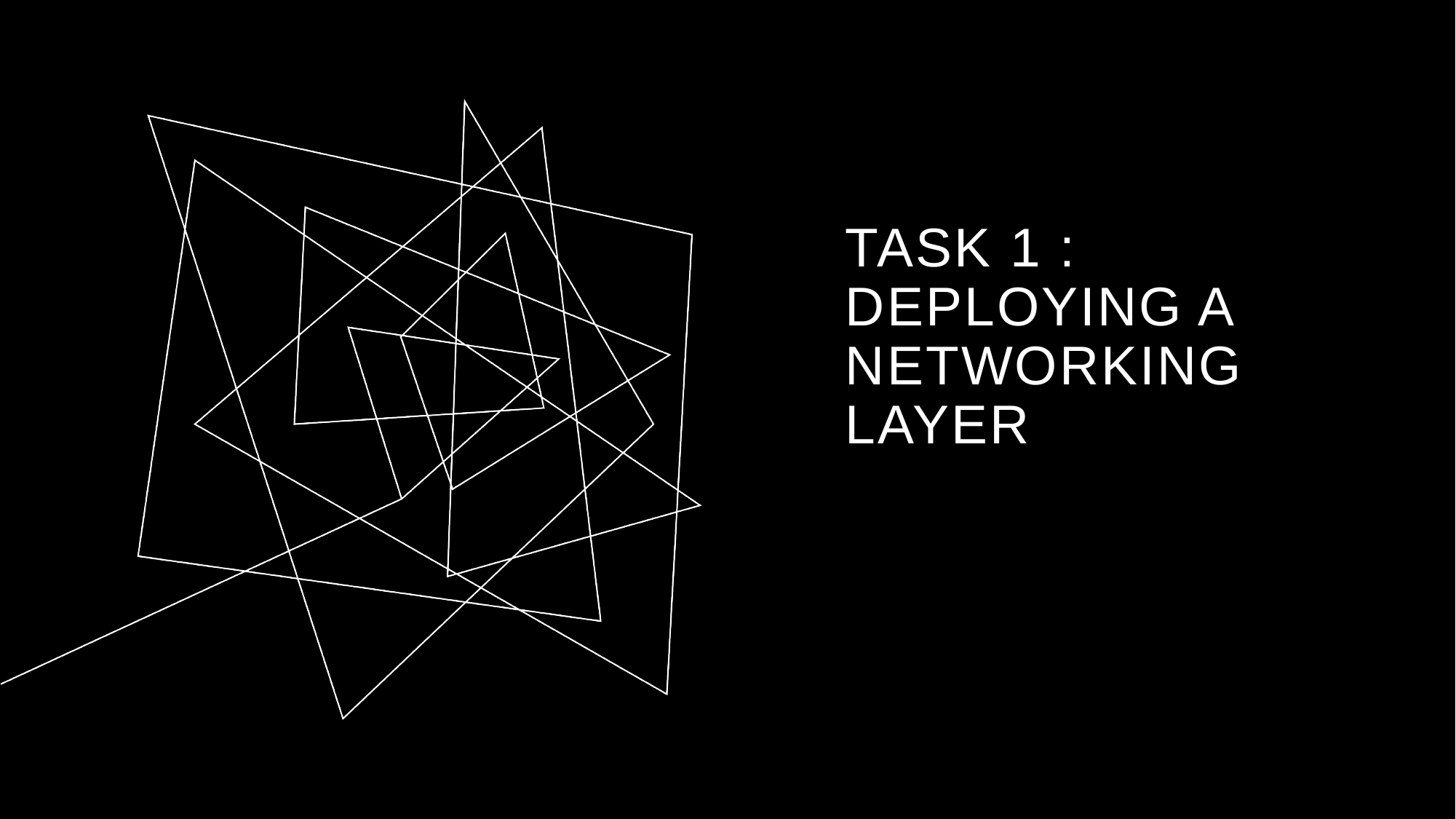

# Task 1 : Deploying a networking layer